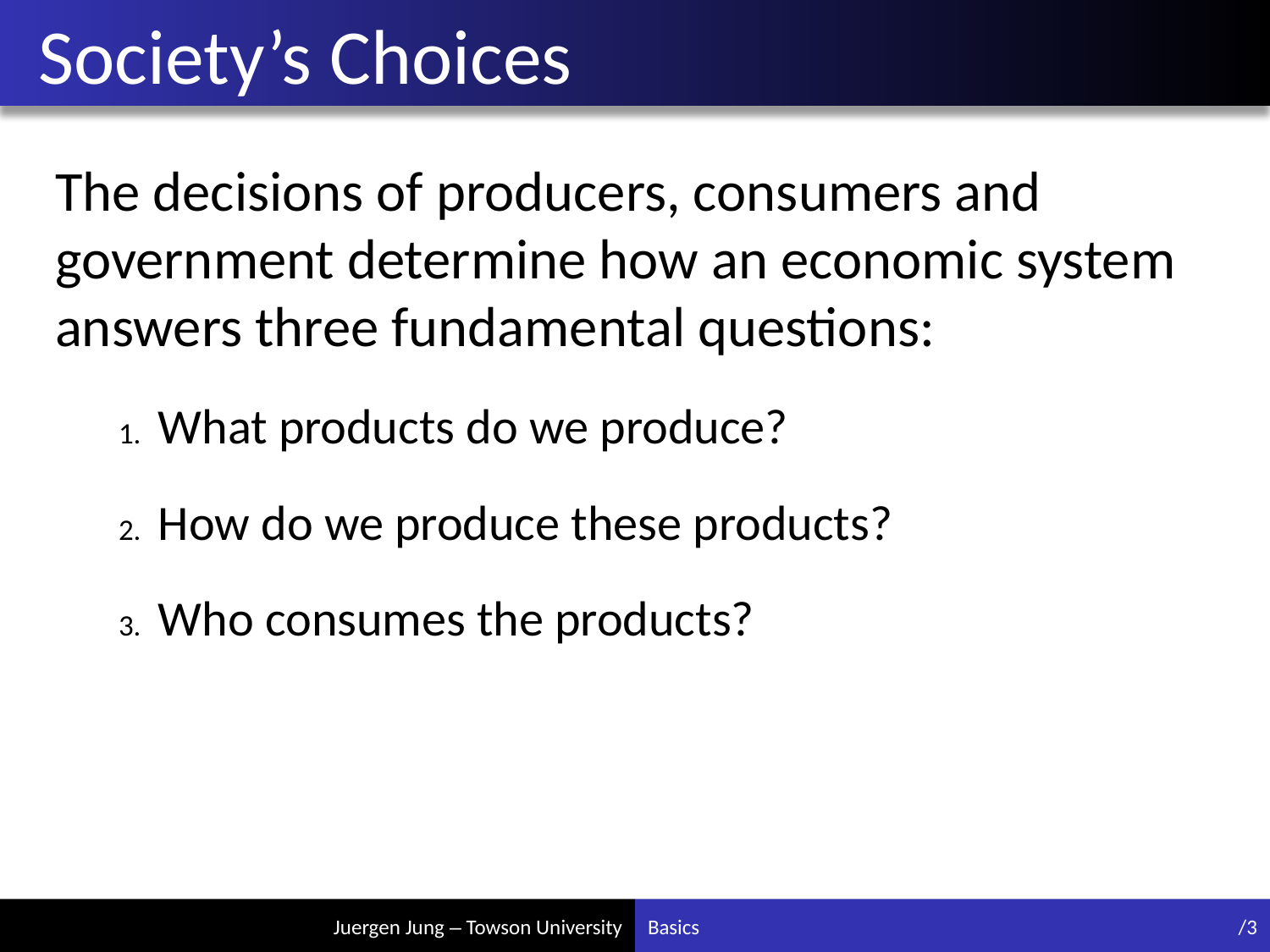

# Society’s Choices
The decisions of producers, consumers and government determine how an economic system answers three fundamental questions:
What products do we produce?
How do we produce these products?
Who consumes the products?
Basics
/3